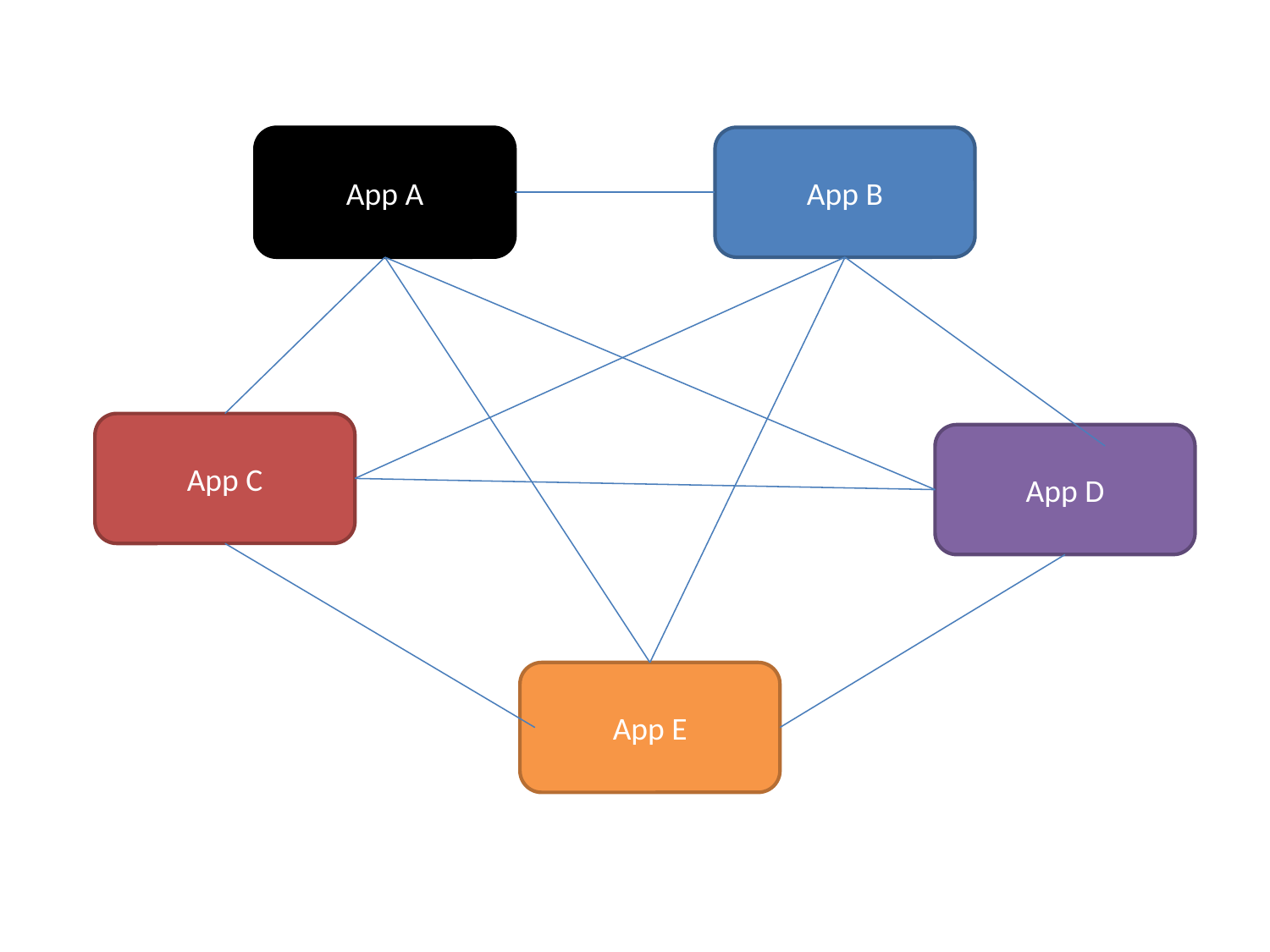

App A
App B
App C
App D
App E